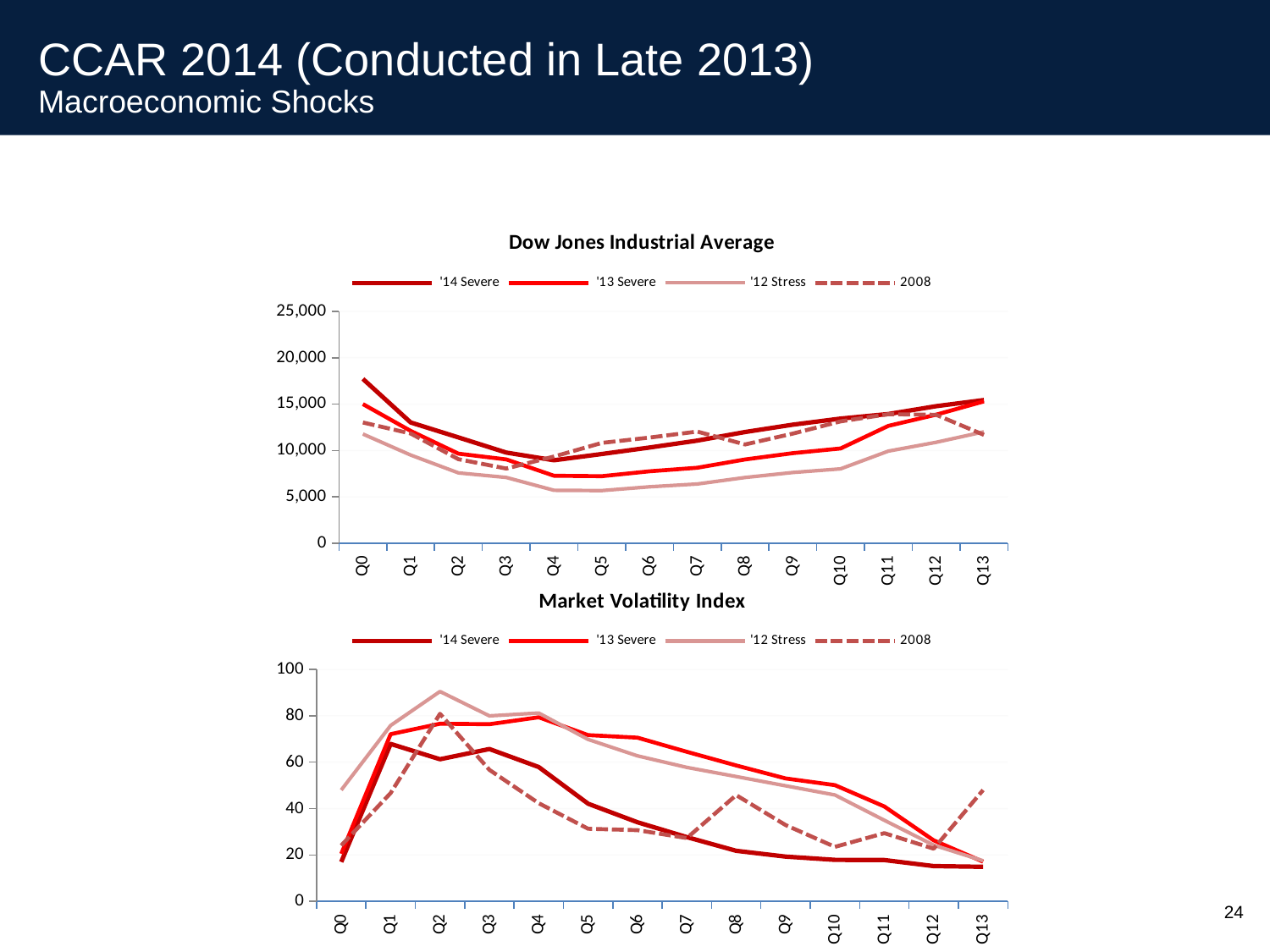

# CCAR 2014 (Conducted in Late 2013) Macroeconomic Shocks

### Chart: Dow Jones Industrial Average

| Category |  '14 Severe |  '13 Severe | '12 Stress | 2008 |
|---|---|---|---|---|
|  | 17718.3 | 14997.8 | 11771.85999999998 | 13016.4 |
|  | 13016.5 | 12105.2 | 9501.484689199995 | 11826.0 |
|  | 11402.6 | 9652.6 | 7576.3792468 | 9056.7 |
|  | 9769.1 | 9032.799999999987 | 7089.8693118 | 8044.2 |
|  | 8943.299999999987 | 7269.1 | 5705.5530139 | 9342.799999999987 |
|  | 9616.9 | 7221.7 | 5668.3361058 | 10812.8 |
|  | 10314.4 | 7749.3 | 6082.4725212 | 11385.1 |
|  | 11061.2 | 8133.9 | 6384.324451 | 12032.5 |
|  | 11987.2 | 9026.1 | 7084.647219400004 | 10645.8 |
|  | 12775.4 | 9706.7 | 7618.893999800001 | 11814.0 |
|  | 13434.8 | 10211.0 | 8014.711870800001 | 13131.5 |
|  | 13927.1 | 12645.7 | 9925.7331044 | 13908.5 |
|  | 14769.2 | 13854.4 | 10874.384889 | 13843.5 |
|  | 15436.8 | 15294.9 | 12005.10592999999 | 11676.5 |

### Chart: Market Volatility Index

| Category |  '14 Severe |  '13 Severe | '12 Stress | 2008 |
|---|---|---|---|---|
|  | 17.0 | 20.5 | 48.0 | 24.1 |
|  | 67.9 | 72.1 | 75.86448306 | 46.7 |
|  | 61.3 | 76.6 | 90.50179543999998 | 80.9 |
|  | 65.7 | 76.4 | 79.9993232000001 | 56.7 |
|  | 57.9 | 79.4 | 81.23110287 | 42.3 |
|  | 42.1 | 71.7 | 69.82060538 | 31.3 |
|  | 34.1 | 70.6 | 62.75337498000001 | 30.7 |
|  | 27.7 | 64.5 | 57.76484023000001 | 27.3 |
|  | 21.8 | 58.6 | 53.81608150999984 | 45.8 |
|  | 19.3 | 53.0 | 49.8368312 | 32.9 |
|  | 17.9 | 50.1 | 45.87032124 | 23.5 |
|  | 17.8 | 40.9 | 34.9599453 | 29.4 |
|  | 15.2 | 26.3 | 24.22288655999998 | 22.7 |
|  | 14.9 | 17.1 | 17.50670461 | 48.0 |
24